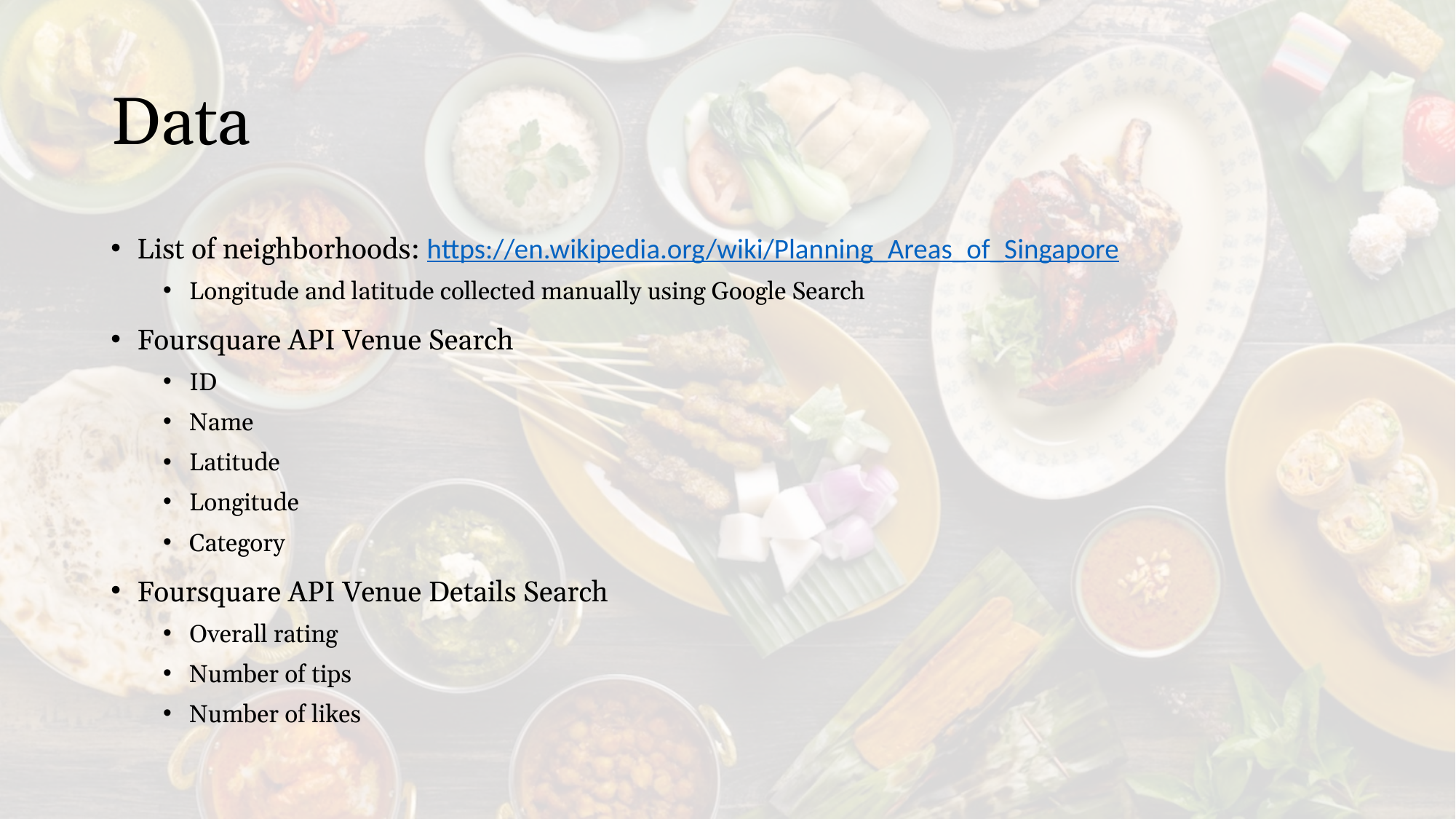

# Data
List of neighborhoods: https://en.wikipedia.org/wiki/Planning_Areas_of_Singapore
Longitude and latitude collected manually using Google Search
Foursquare API Venue Search
ID
Name
Latitude
Longitude
Category
Foursquare API Venue Details Search
Overall rating
Number of tips
Number of likes